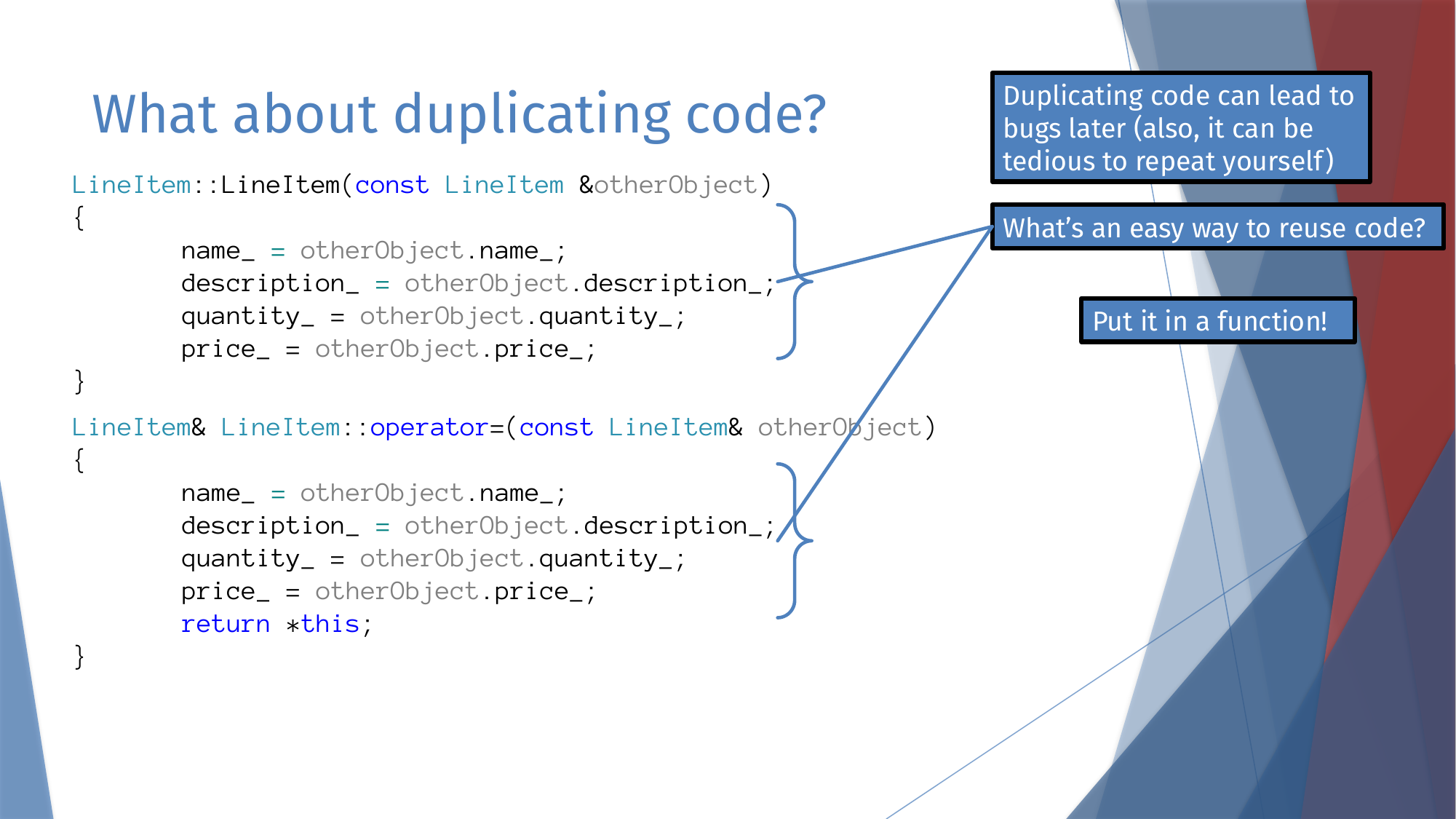

# What about duplicating code?
Duplicating code can lead to bugs later (also, it can be tedious to repeat yourself)
LineItem::LineItem(const LineItem &otherObject)
{
	name_ = otherObject.name_;
	description_ = otherObject.description_;
	quantity_ = otherObject.quantity_;
	price_ = otherObject.price_;
}

What’s an easy way to reuse code?

Put it in a function!
LineItem& LineItem::operator=(const LineItem& otherObject)
{
	name_ = otherObject.name_;
	description_ = otherObject.description_;
	quantity_ = otherObject.quantity_;
	price_ = otherObject.price_;
	return *this;
}